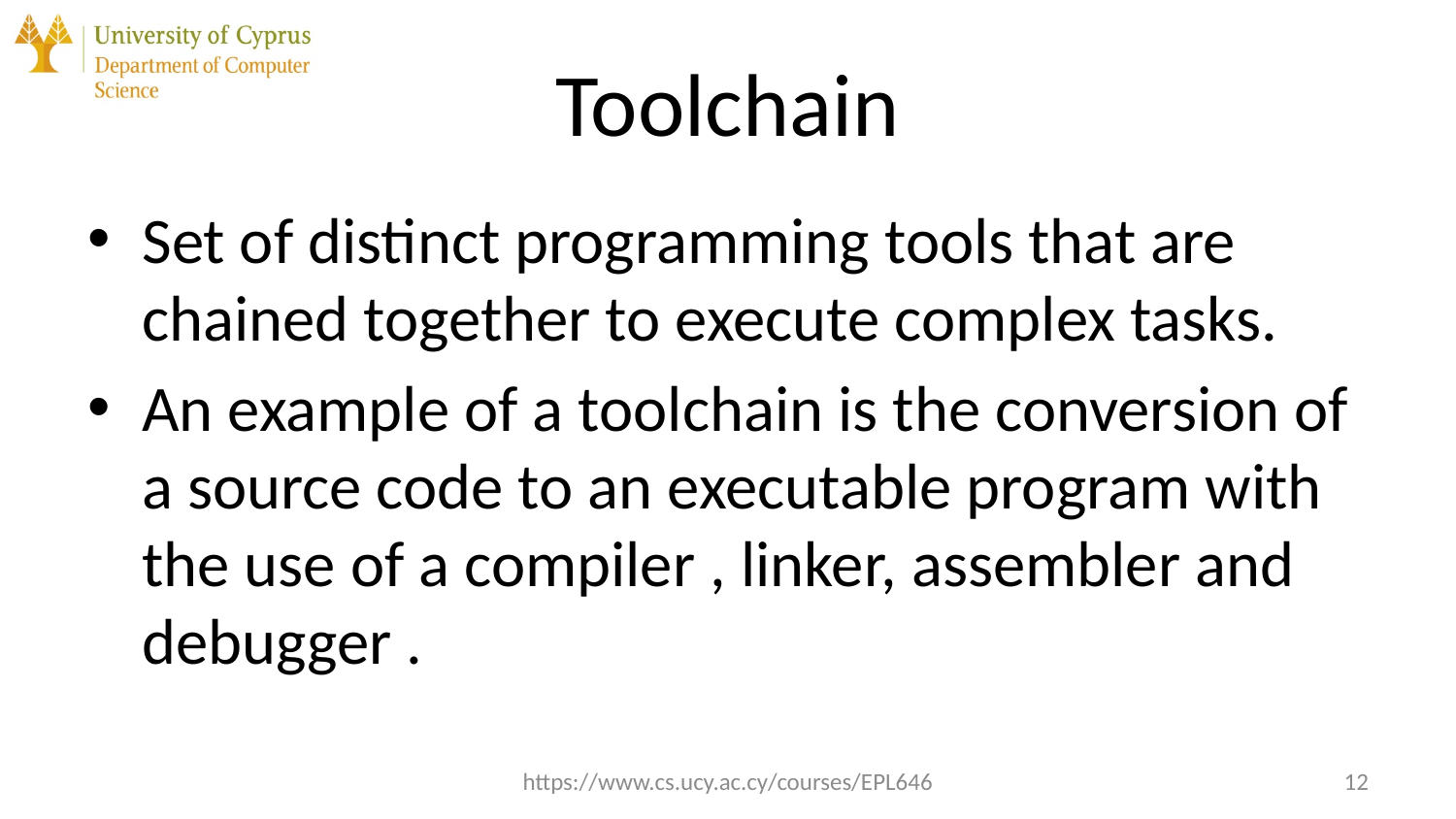

# Toolchain
Set of distinct programming tools that are chained together to execute complex tasks.
An example of a toolchain is the conversion of a source code to an executable program with the use of a compiler , linker, assembler and debugger .
https://www.cs.ucy.ac.cy/courses/EPL646
12